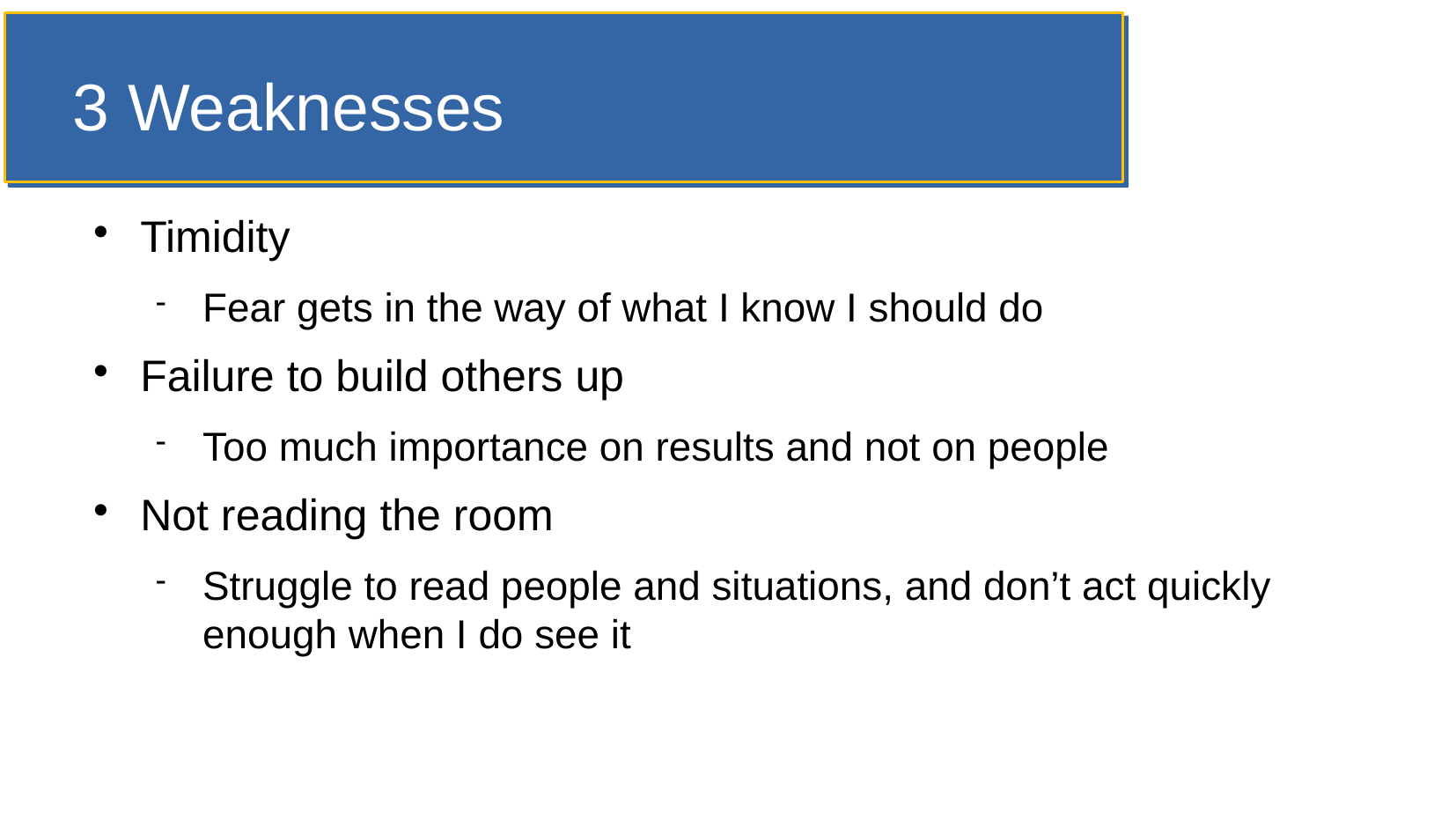

3 Weaknesses
Timidity
Fear gets in the way of what I know I should do
Failure to build others up
Too much importance on results and not on people
Not reading the room
Struggle to read people and situations, and don’t act quickly enough when I do see it